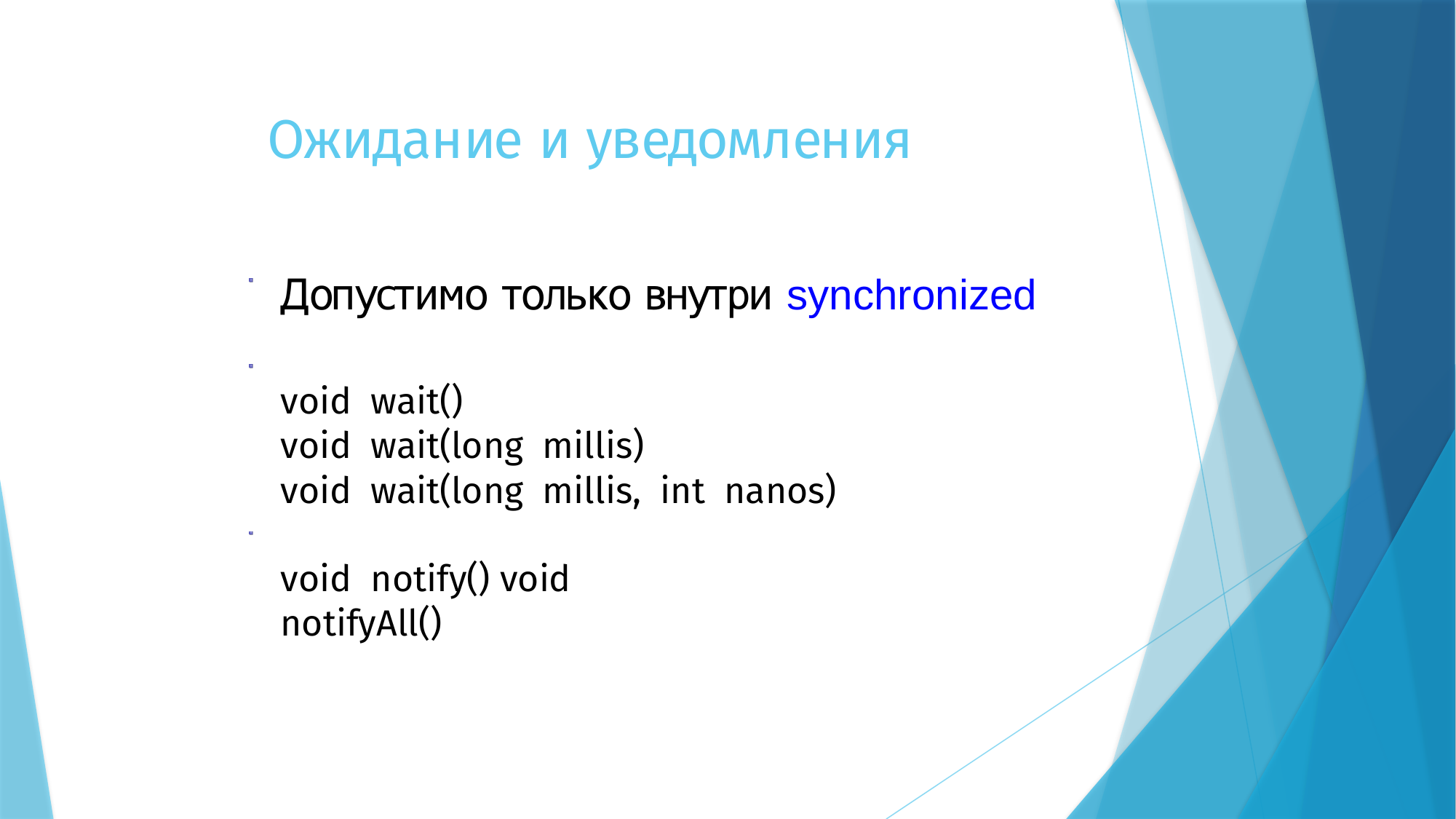

# Ожидание и уведомления
Допустимо только внутри synchronized

void  wait()
void  wait(long  millis)
void  wait(long  millis,  int  nanos)

void  notify() void  notifyAll()